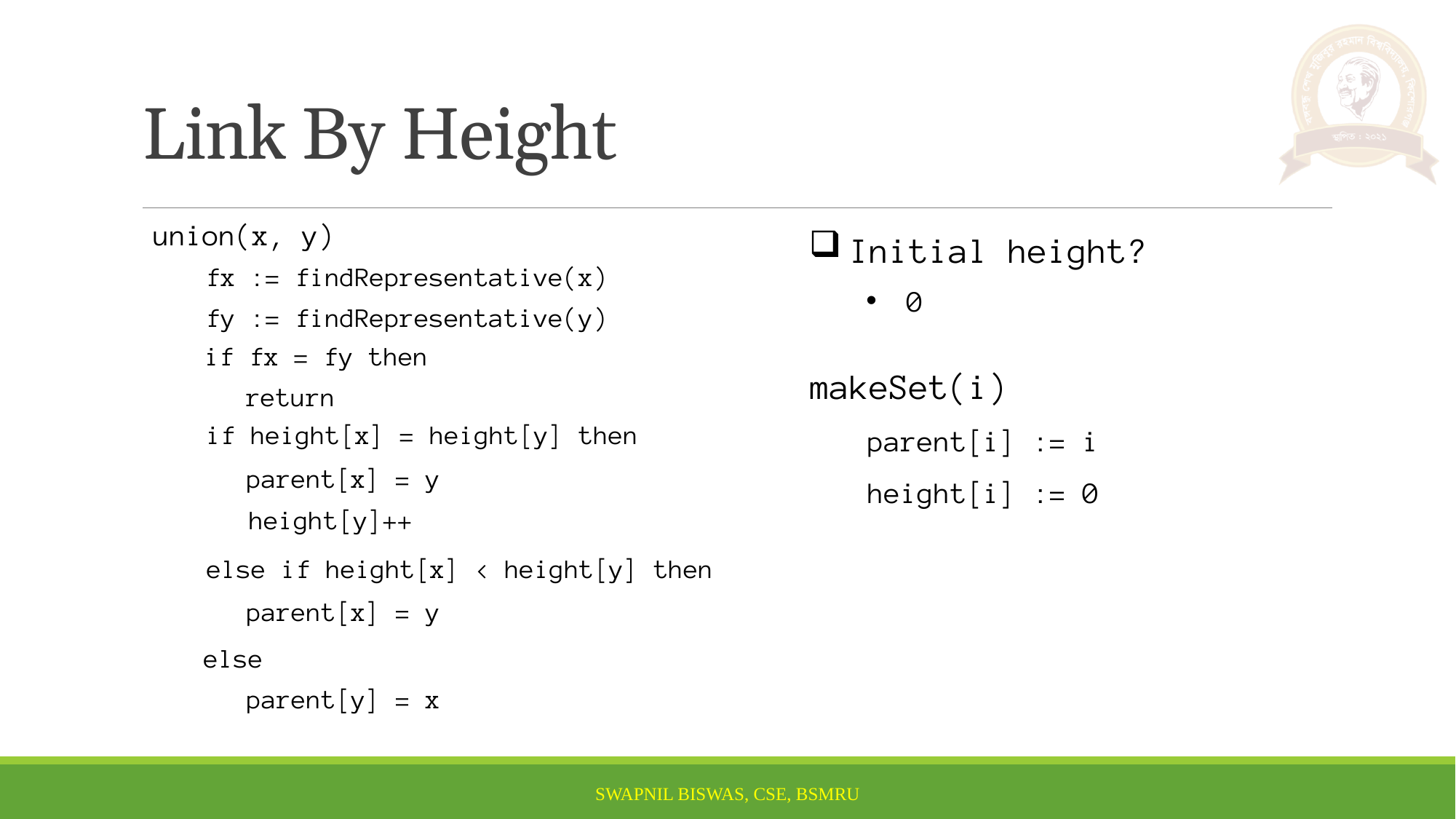

# Link By Height
union(x, y)
Initial height?
fx := findRepresentative(x)
0
fy := findRepresentative(y)
if fx = fy then
makeSet(i)
return
if height[x] = height[y] then
parent[i] := i
parent[x] = y
height[i] := 0
height[y]++
else if height[x] < height[y] then
parent[x] = y
else
parent[y] = x
SWAPNIL BISWAS, CSE, BSMRU